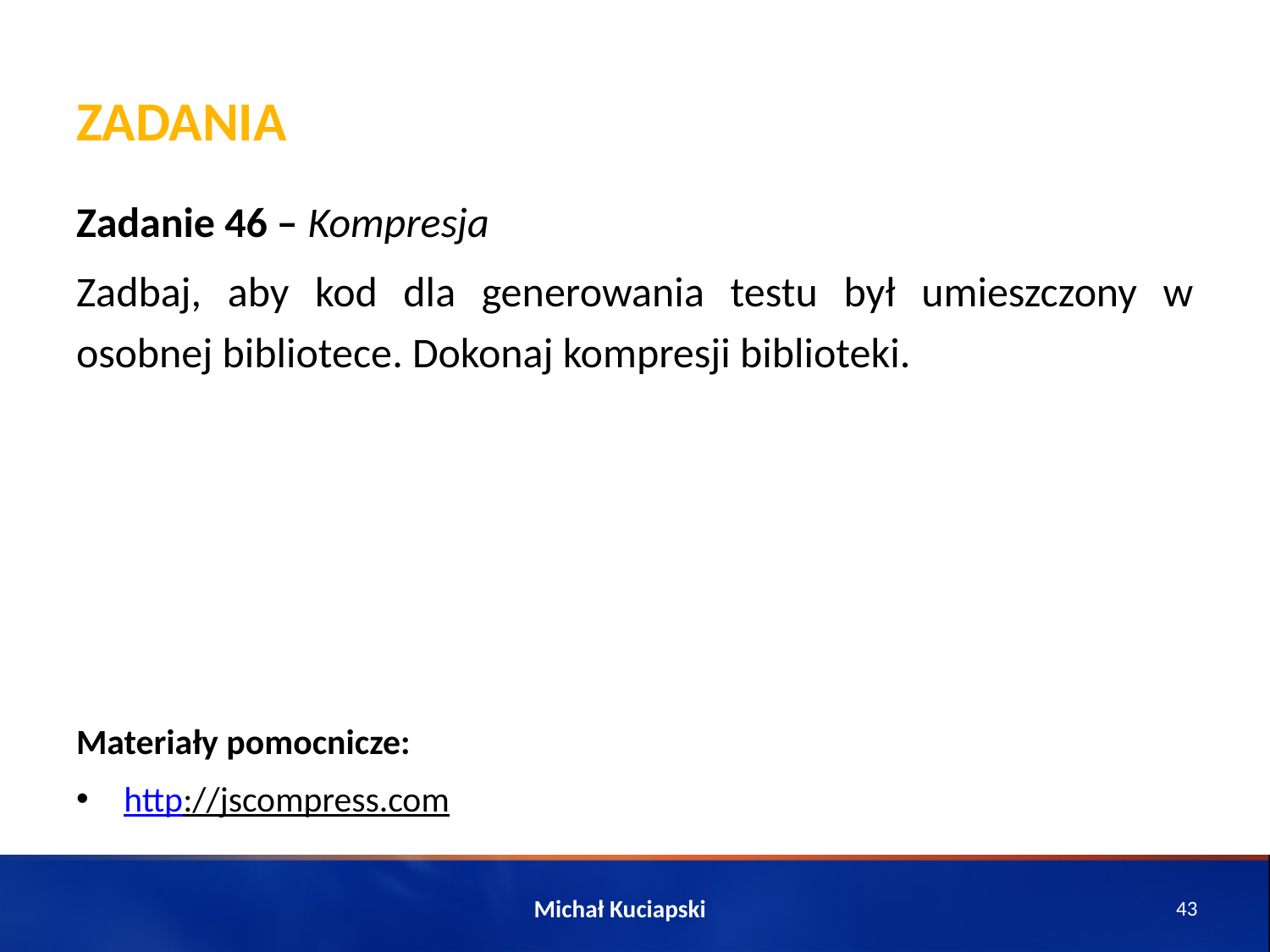

# Zadania
Zadanie 46 – Kompresja
Zadbaj, aby kod dla generowania testu był umieszczony w osobnej bibliotece. Dokonaj kompresji biblioteki.

Materiały pomocnicze:
http://jscompress.com

Michał Kuciapski
43